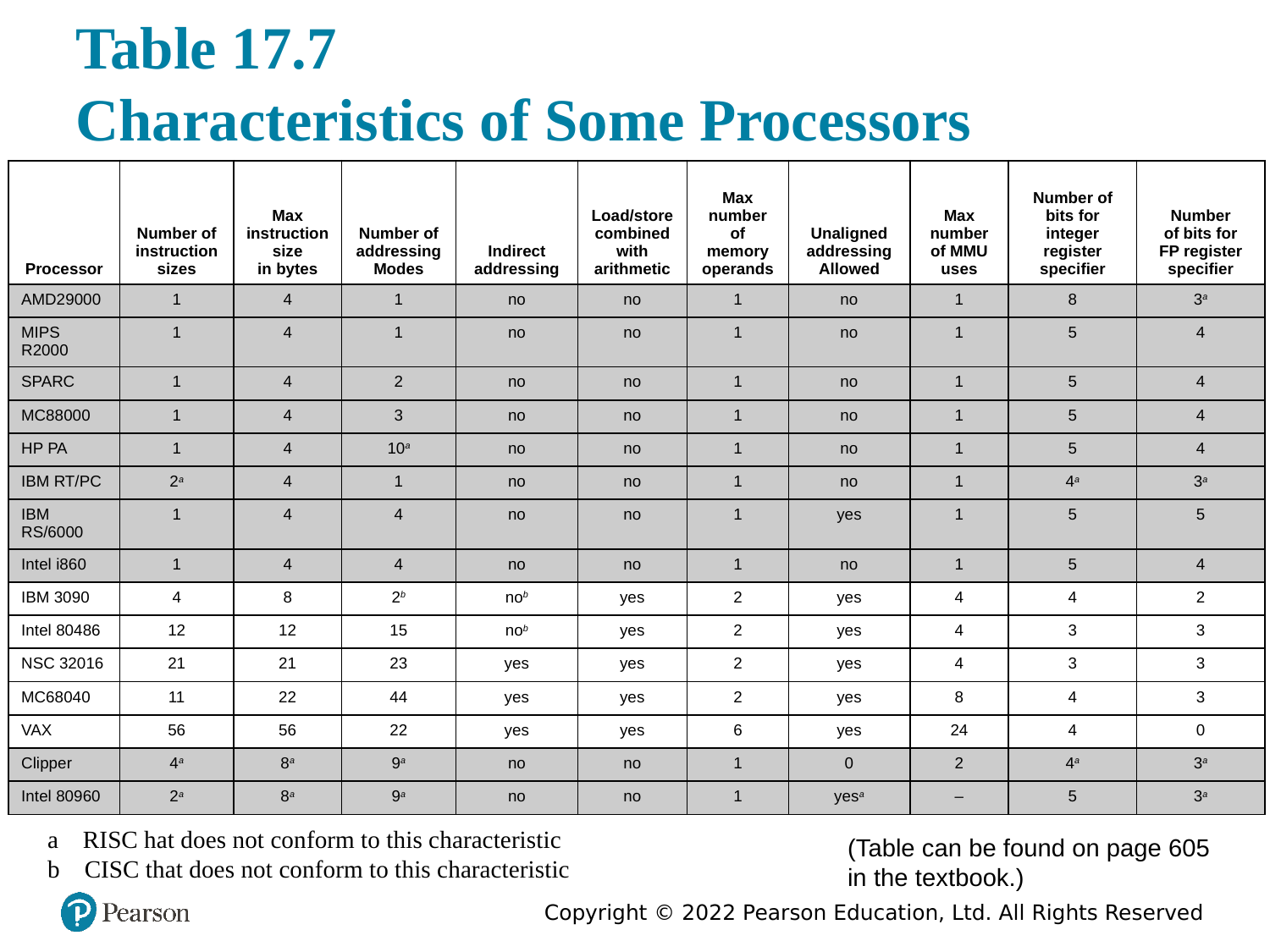

# Table 17.7 Characteristics of Some Processors
| Processor | Number of instruction sizes | Max instruction size in bytes | Number of addressing Modes | Indirect addressing | Load/store combined with arithmetic | Max number of memory operands | Unaligned addressing Allowed | Max number of MMU uses | Number of bits for integer register specifier | Number of bits for FP register specifier |
| --- | --- | --- | --- | --- | --- | --- | --- | --- | --- | --- |
| AMD29000 | 1 | 4 | 1 | no | no | 1 | no | 1 | 8 | 3a |
| MIPS R2000 | 1 | 4 | 1 | no | no | 1 | no | 1 | 5 | 4 |
| SPARC | 1 | 4 | 2 | no | no | 1 | no | 1 | 5 | 4 |
| MC88000 | 1 | 4 | 3 | no | no | 1 | no | 1 | 5 | 4 |
| HP PA | 1 | 4 | 10a | no | no | 1 | no | 1 | 5 | 4 |
| IBM RT/PC | 2a | 4 | 1 | no | no | 1 | no | 1 | 4a | 3a |
| IBM RS/6000 | 1 | 4 | 4 | no | no | 1 | yes | 1 | 5 | 5 |
| Intel i860 | 1 | 4 | 4 | no | no | 1 | no | 1 | 5 | 4 |
| IBM 3090 | 4 | 8 | 2b | nob | yes | 2 | yes | 4 | 4 | 2 |
| Intel 80486 | 12 | 12 | 15 | nob | yes | 2 | yes | 4 | 3 | 3 |
| NSC 32016 | 21 | 21 | 23 | yes | yes | 2 | yes | 4 | 3 | 3 |
| MC68040 | 11 | 22 | 44 | yes | yes | 2 | yes | 8 | 4 | 3 |
| VAX | 56 | 56 | 22 | yes | yes | 6 | yes | 24 | 4 | 0 |
| Clipper | 4a | 8a | 9a | no | no | 1 | 0 | 2 | 4a | 3a |
| Intel 80960 | 2a | 8a | 9a | no | no | 1 | yesa | – | 5 | 3a |
a    RISC hat does not conform to this characteristic
b    CISC that does not conform to this characteristic
(Table can be found on page 605 in the textbook.)